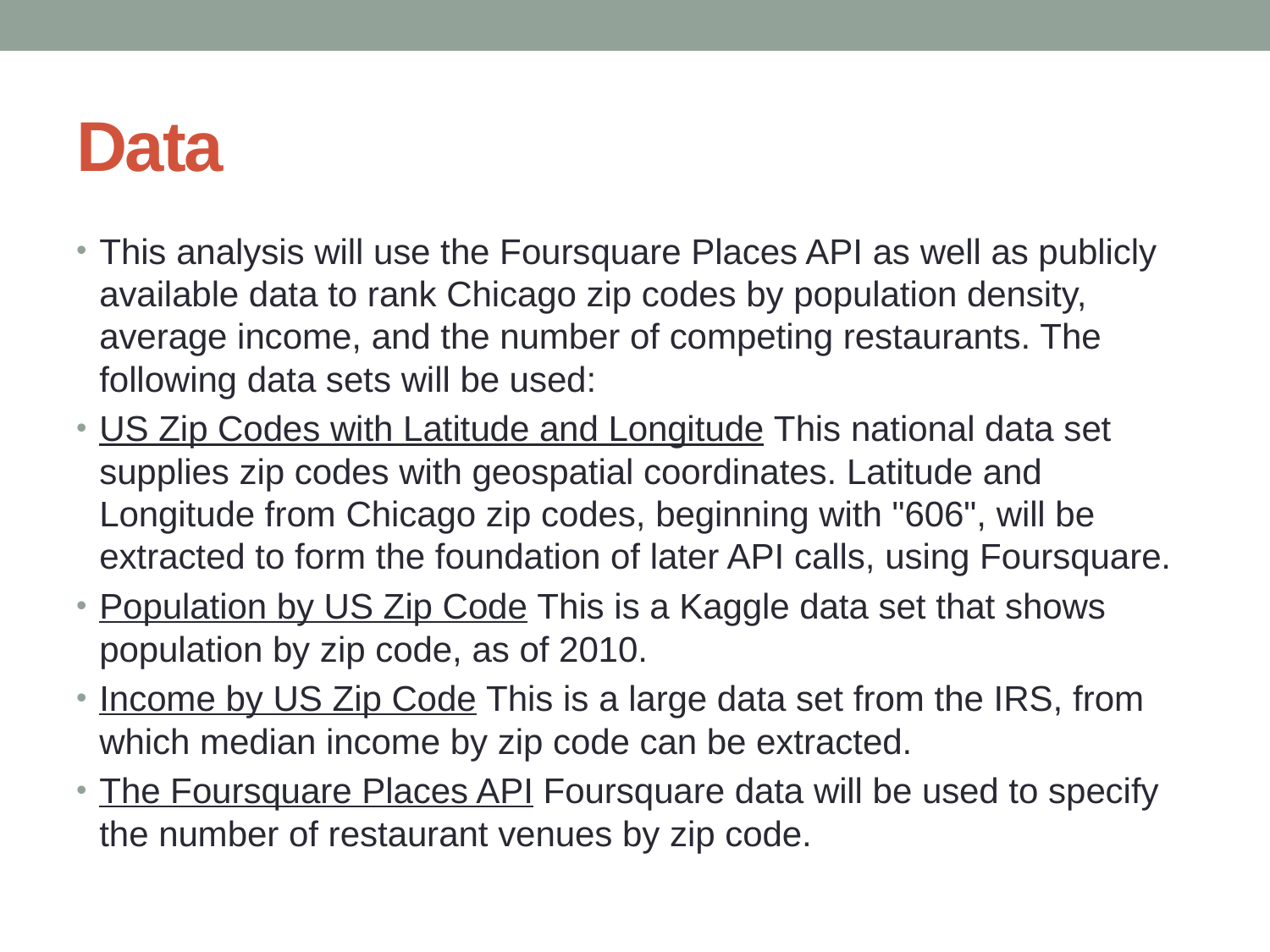

# Data
This analysis will use the Foursquare Places API as well as publicly available data to rank Chicago zip codes by population density, average income, and the number of competing restaurants. The following data sets will be used:
US Zip Codes with Latitude and Longitude This national data set supplies zip codes with geospatial coordinates. Latitude and Longitude from Chicago zip codes, beginning with "606", will be extracted to form the foundation of later API calls, using Foursquare.
Population by US Zip Code This is a Kaggle data set that shows population by zip code, as of 2010.
Income by US Zip Code This is a large data set from the IRS, from which median income by zip code can be extracted.
The Foursquare Places API Foursquare data will be used to specify the number of restaurant venues by zip code.